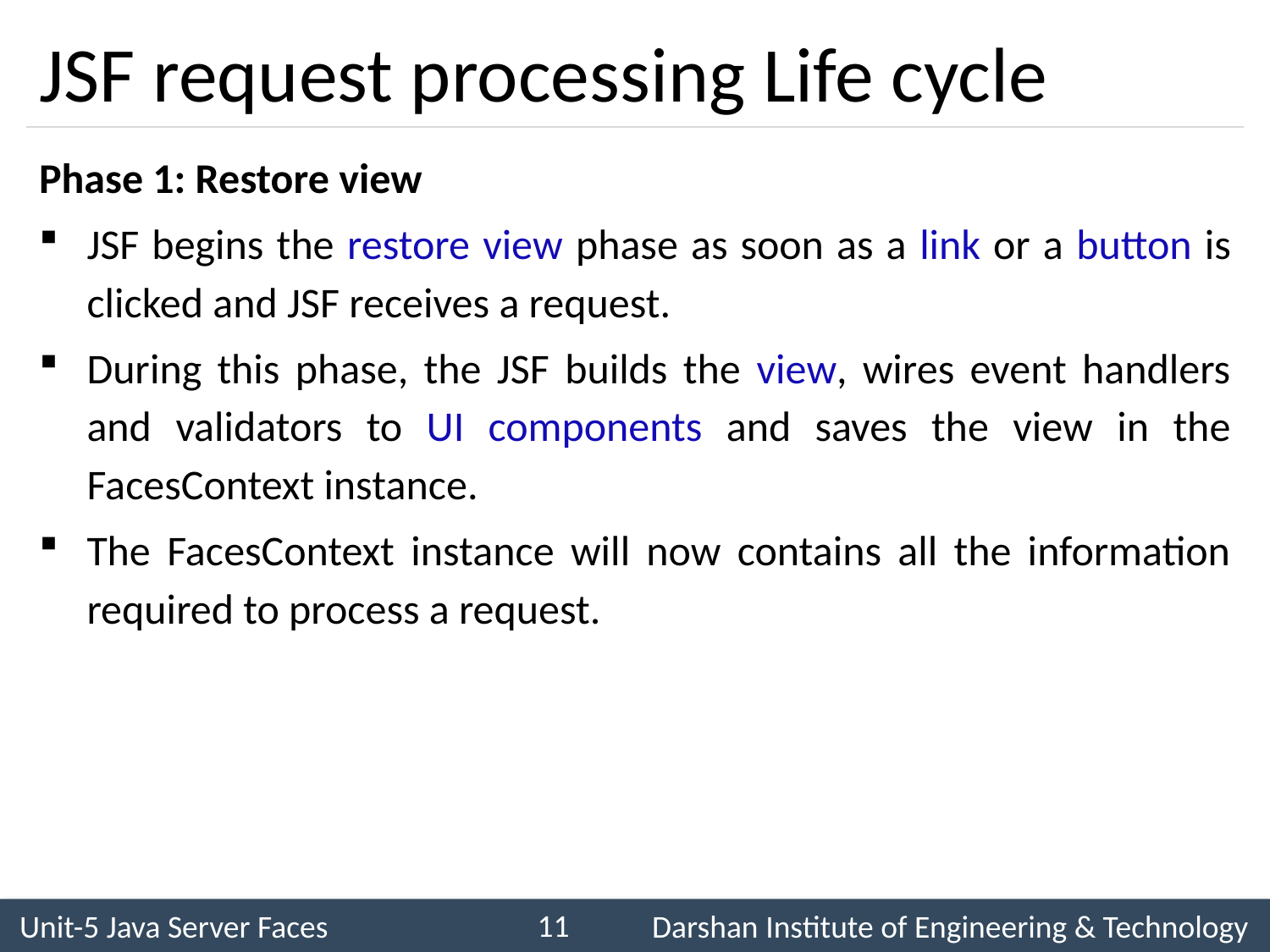

# JSF request processing Life cycle
Phase 1: Restore view
JSF begins the restore view phase as soon as a link or a button is clicked and JSF receives a request.
During this phase, the JSF builds the view, wires event handlers and validators to UI components and saves the view in the FacesContext instance.
The FacesContext instance will now contains all the information required to process a request.
11